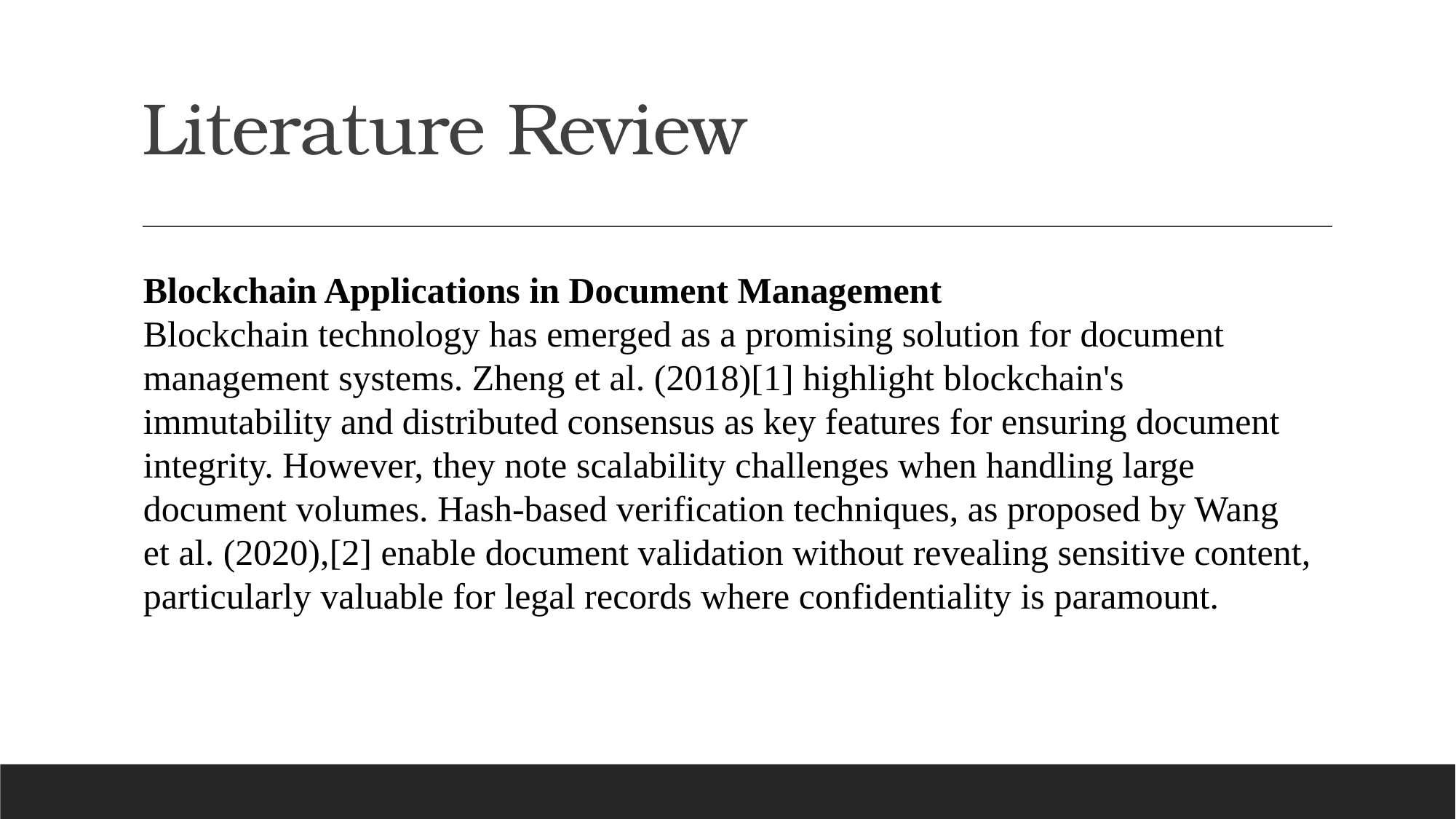

# Literature Review
Blockchain Applications in Document Management
Blockchain technology has emerged as a promising solution for document management systems. Zheng et al. (2018)[1] highlight blockchain's immutability and distributed consensus as key features for ensuring document integrity. However, they note scalability challenges when handling large document volumes. Hash-based verification techniques, as proposed by Wang et al. (2020),[2] enable document validation without revealing sensitive content, particularly valuable for legal records where confidentiality is paramount.